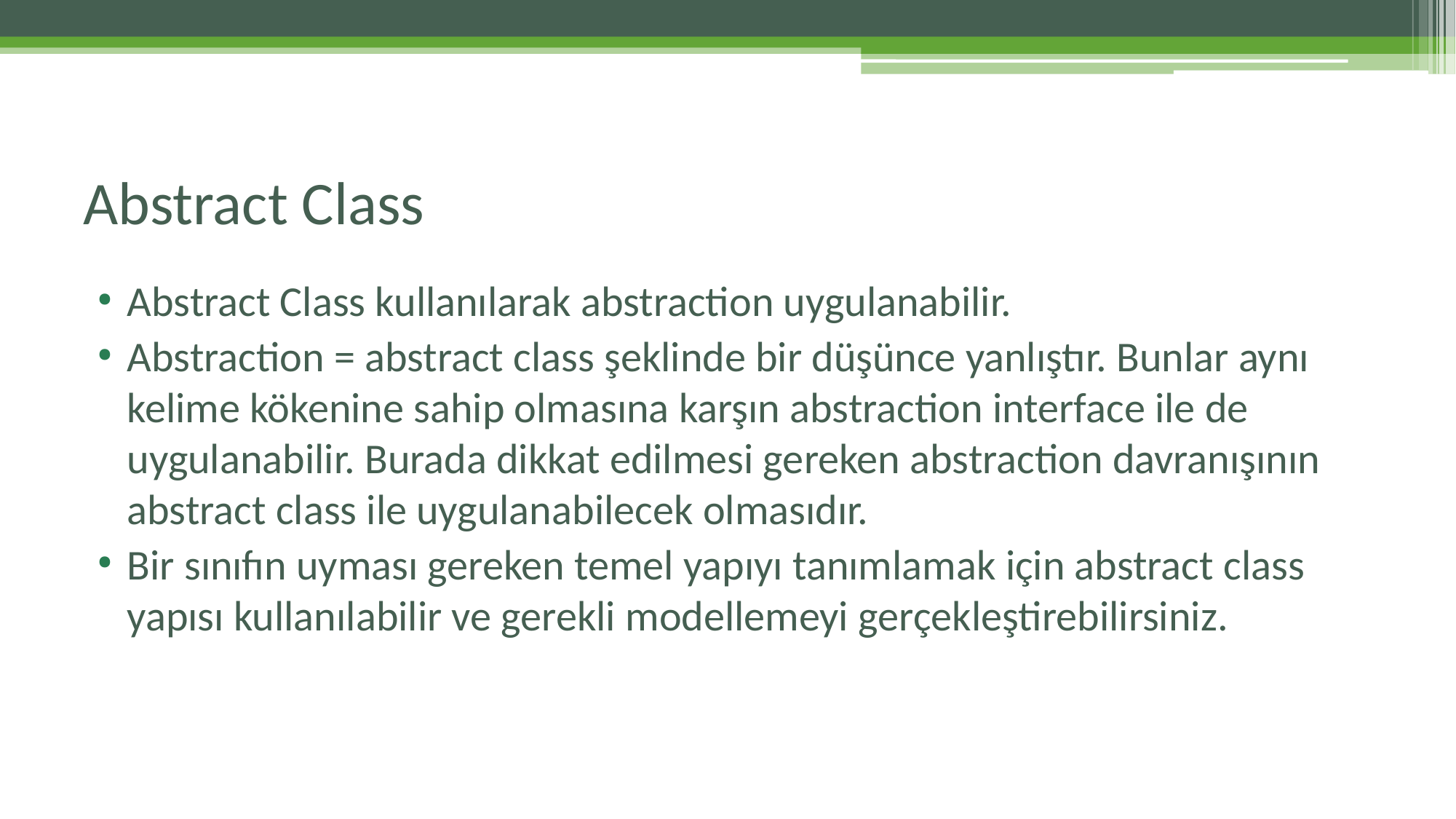

# Abstract Class
Abstract Class kullanılarak abstraction uygulanabilir.
Abstraction = abstract class şeklinde bir düşünce yanlıştır. Bunlar aynı kelime kökenine sahip olmasına karşın abstraction interface ile de uygulanabilir. Burada dikkat edilmesi gereken abstraction davranışının abstract class ile uygulanabilecek olmasıdır.
Bir sınıfın uyması gereken temel yapıyı tanımlamak için abstract class yapısı kullanılabilir ve gerekli modellemeyi gerçekleştirebilirsiniz.